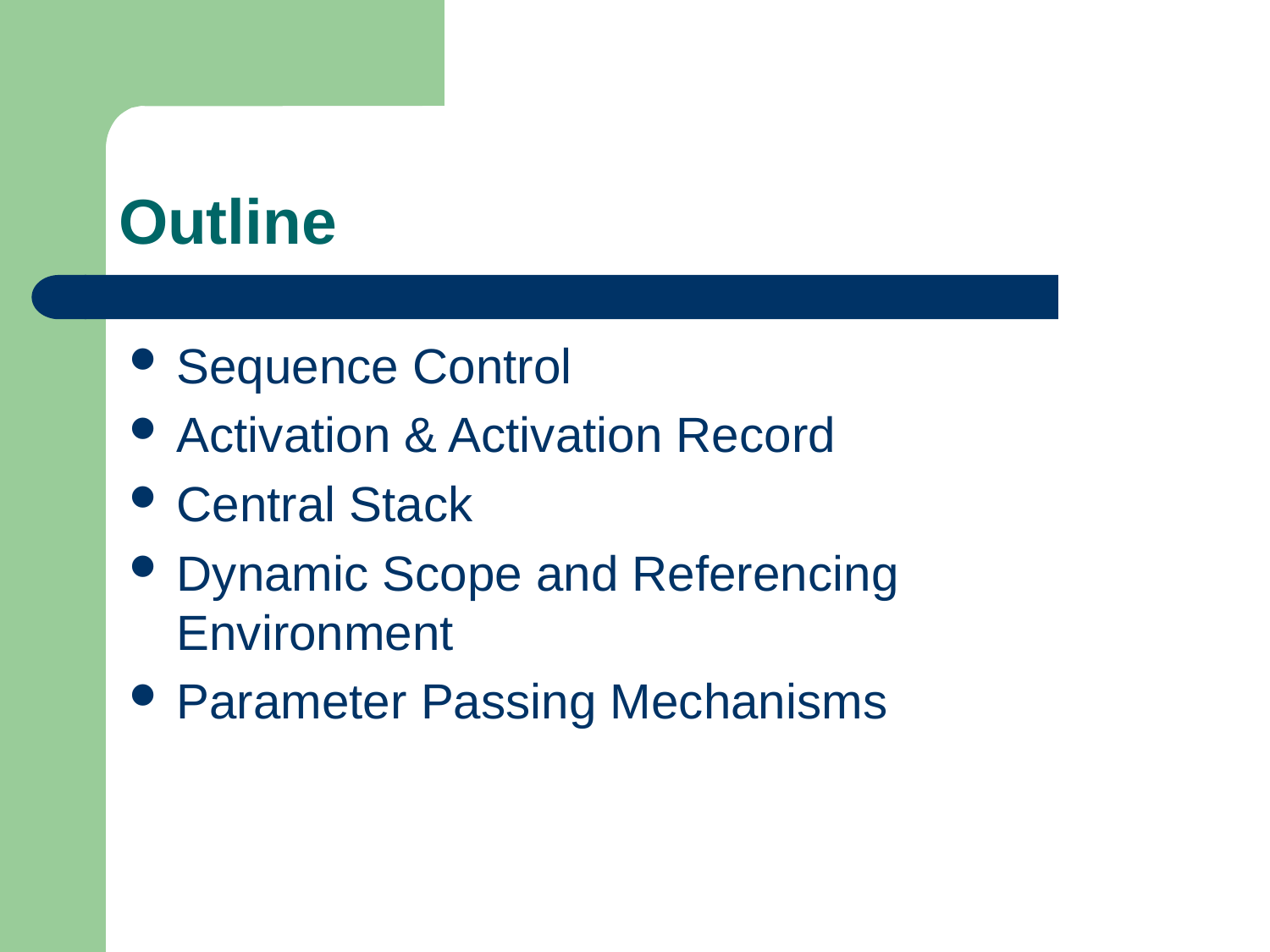

# Outline
Sequence Control
Activation & Activation Record
Central Stack
Dynamic Scope and Referencing Environment
Parameter Passing Mechanisms